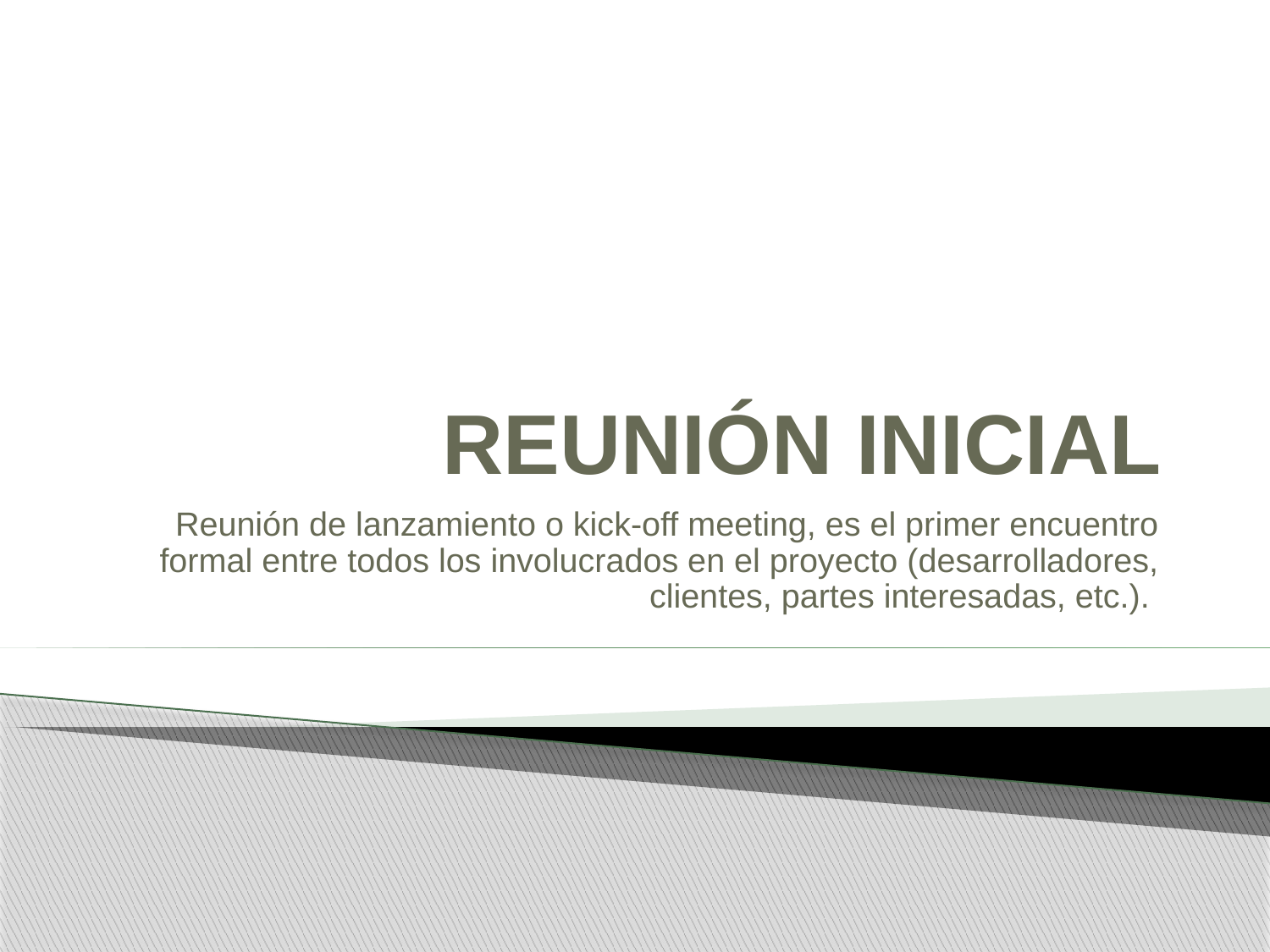

# REUNIÓN INICIAL
Reunión de lanzamiento o kick-off meeting, es el primer encuentro formal entre todos los involucrados en el proyecto (desarrolladores, clientes, partes interesadas, etc.).